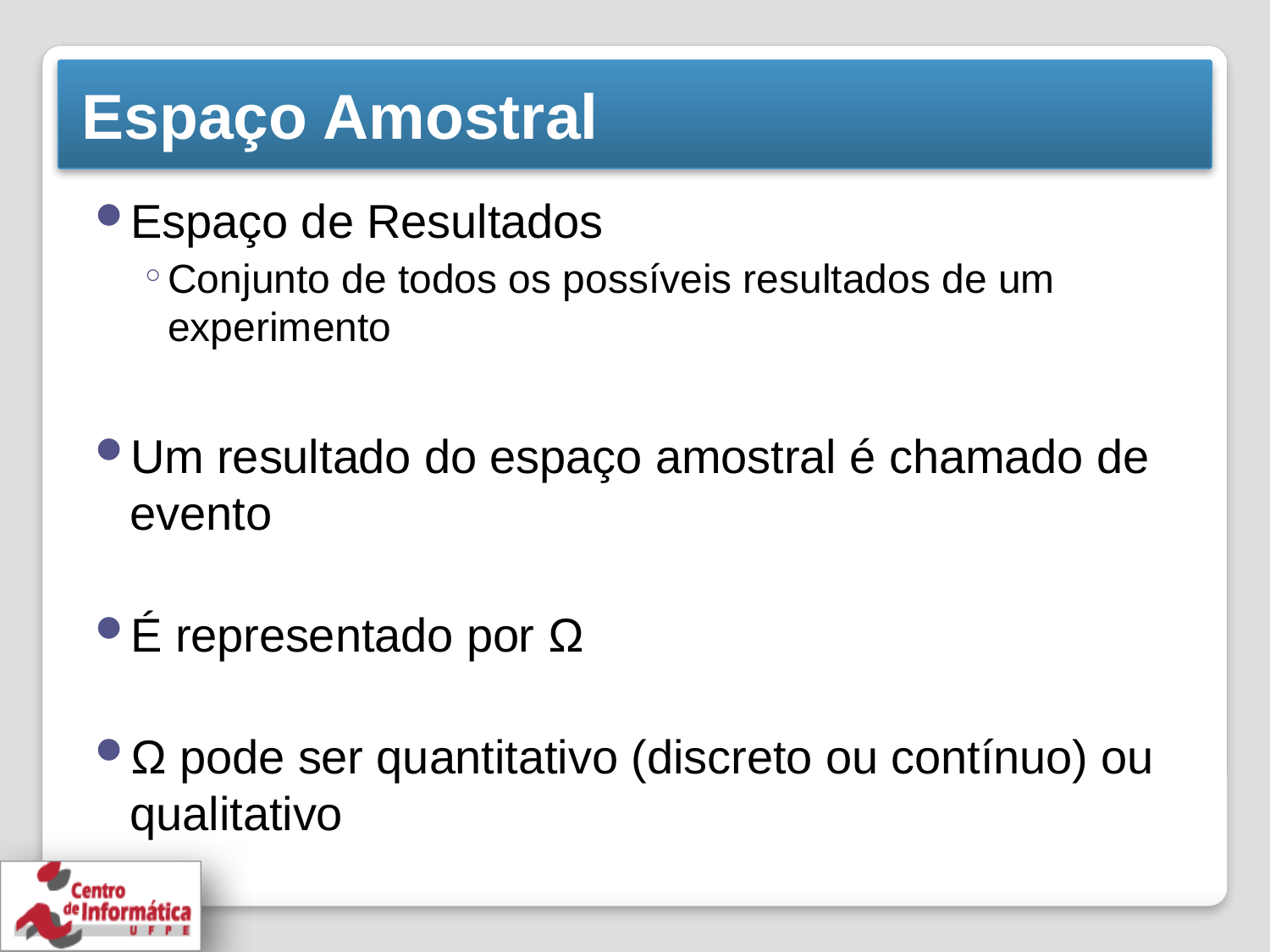

# Espaço Amostral
Espaço de Resultados
Conjunto de todos os possíveis resultados de um experimento

Um resultado do espaço amostral é chamado de evento

É representado por Ω

Ω pode ser quantitativo (discreto ou contínuo) ou qualitativo